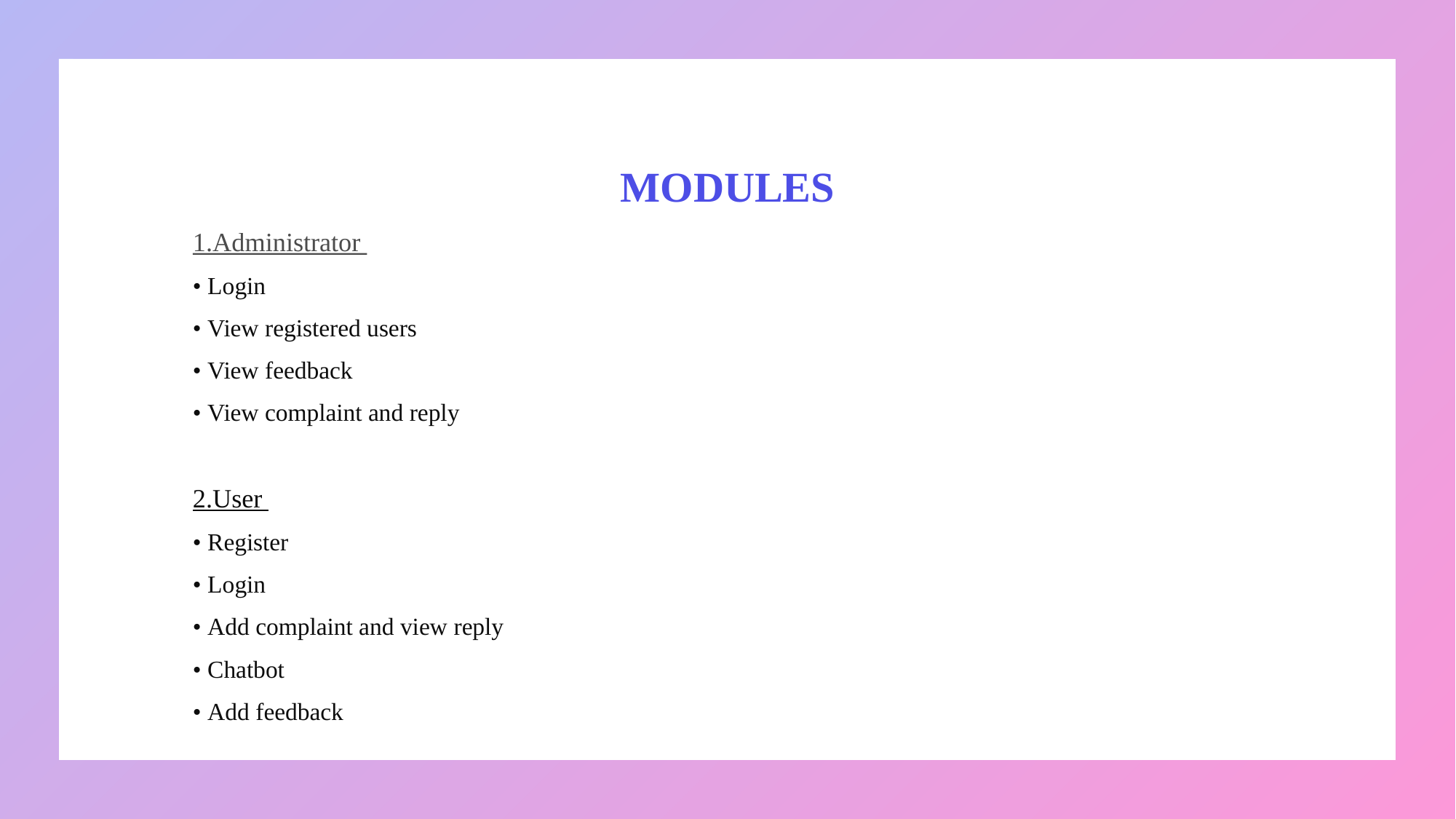

# MODULES
1.Administrator
• Login
• View registered users
• View feedback
• View complaint and reply

2.User
• Register
• Login
• Add complaint and view reply
• Chatbot
• Add feedback